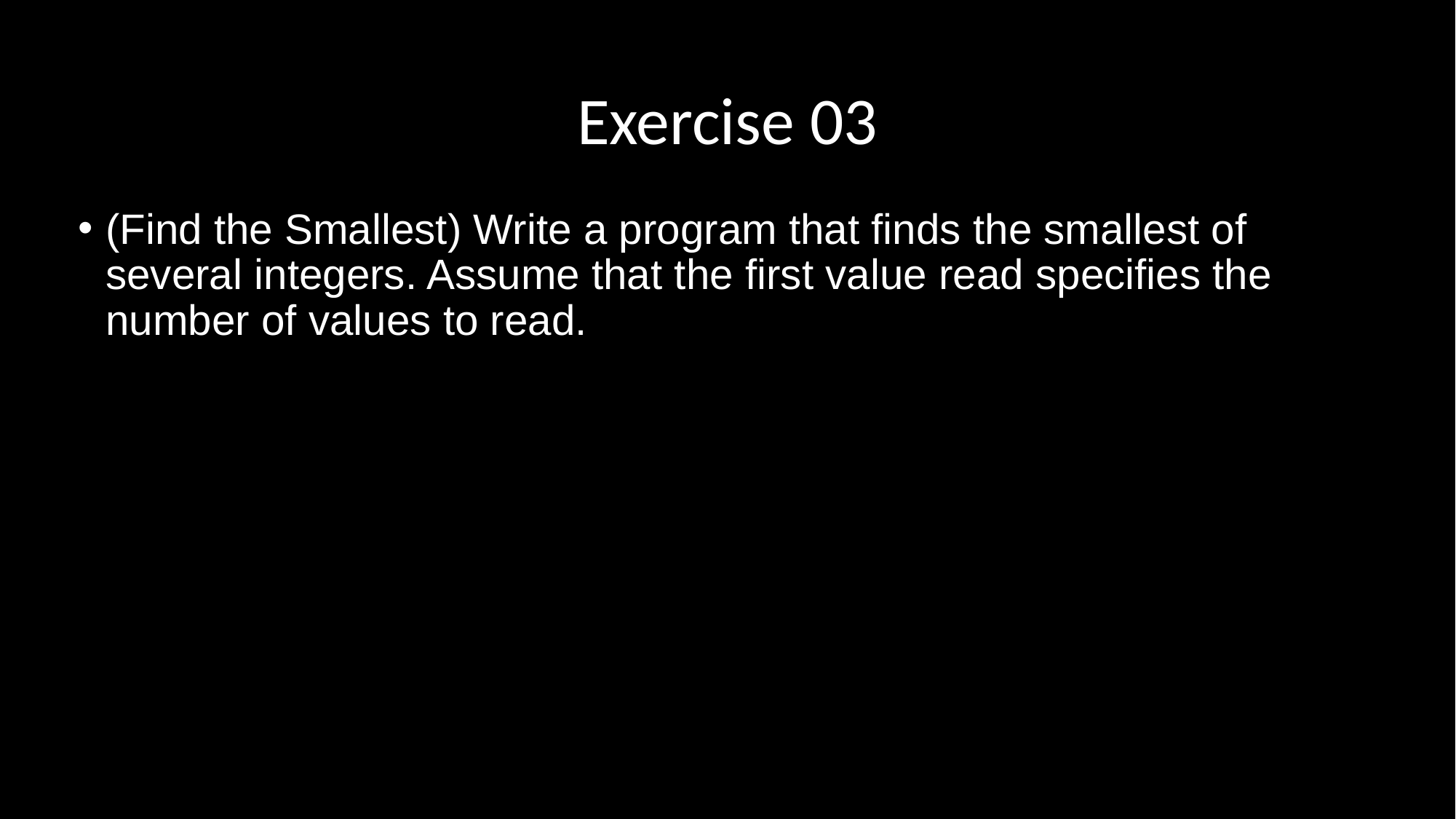

# Exercise 03
(Find the Smallest) Write a program that finds the smallest of several integers. Assume that the first value read specifies the number of values to read.